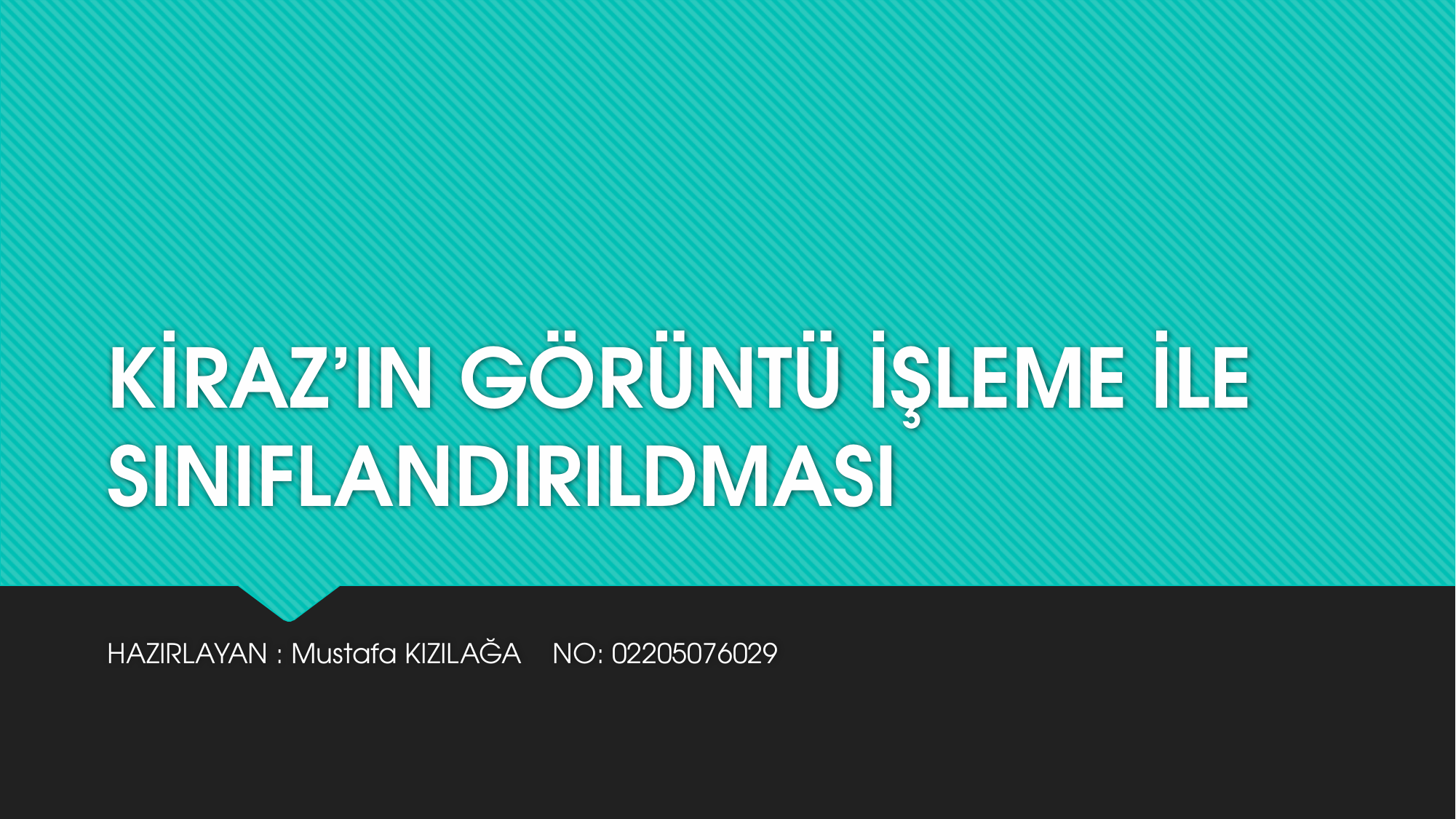

# KİRAZ’IN GÖRÜNTÜ İŞLEME İLE SINIFLANDIRILDMASI
HAZIRLAYAN : Mustafa KIZILAĞA    NO: 02205076029